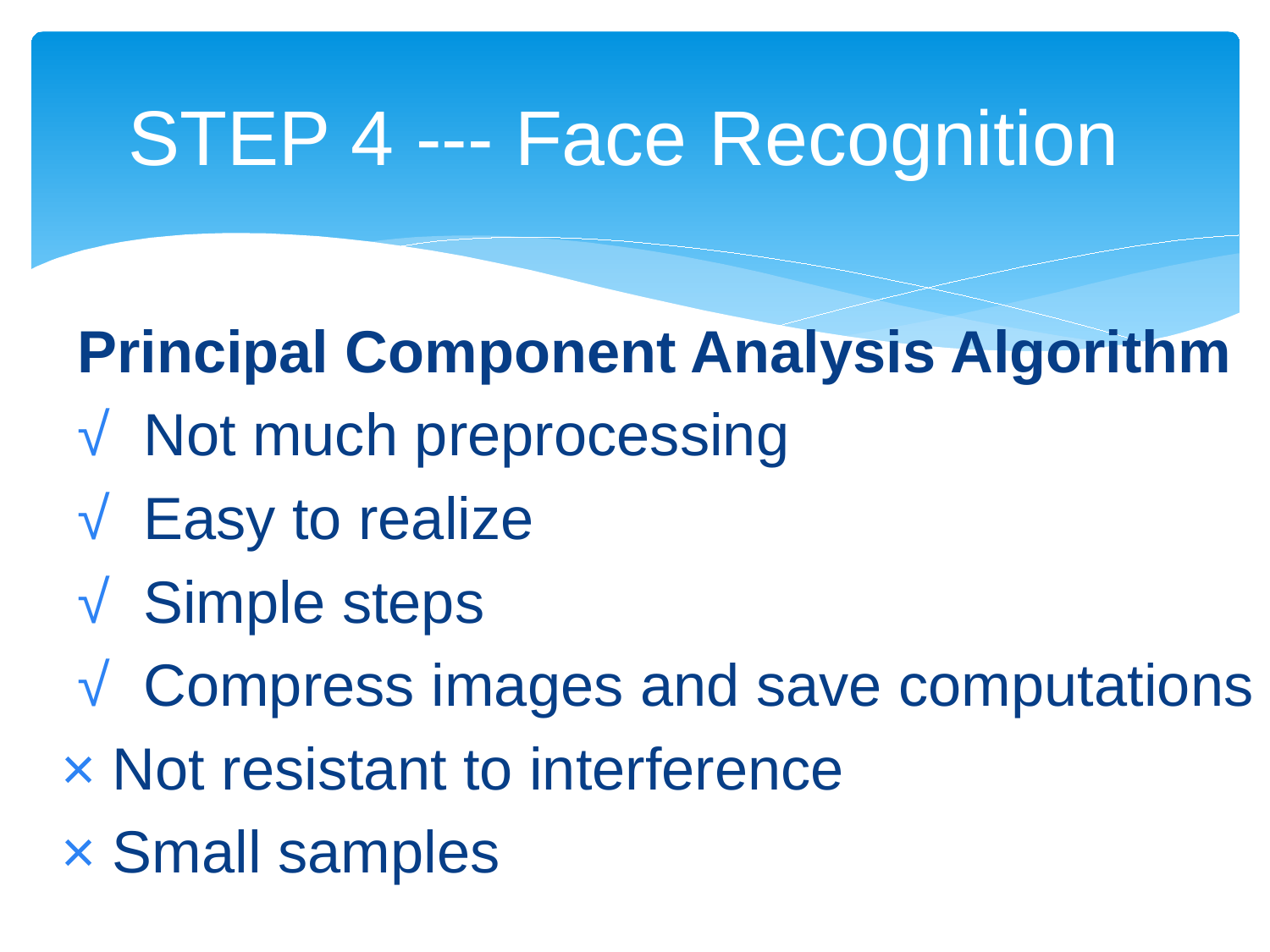

# STEP 4 --- Face Recognition
   Principal Component Analysis Algorithm
  √  Not much preprocessing
  √  Easy to realize
  √  Simple steps
  √  Compress images and save computations
 × Not resistant to interference
 × Small samples